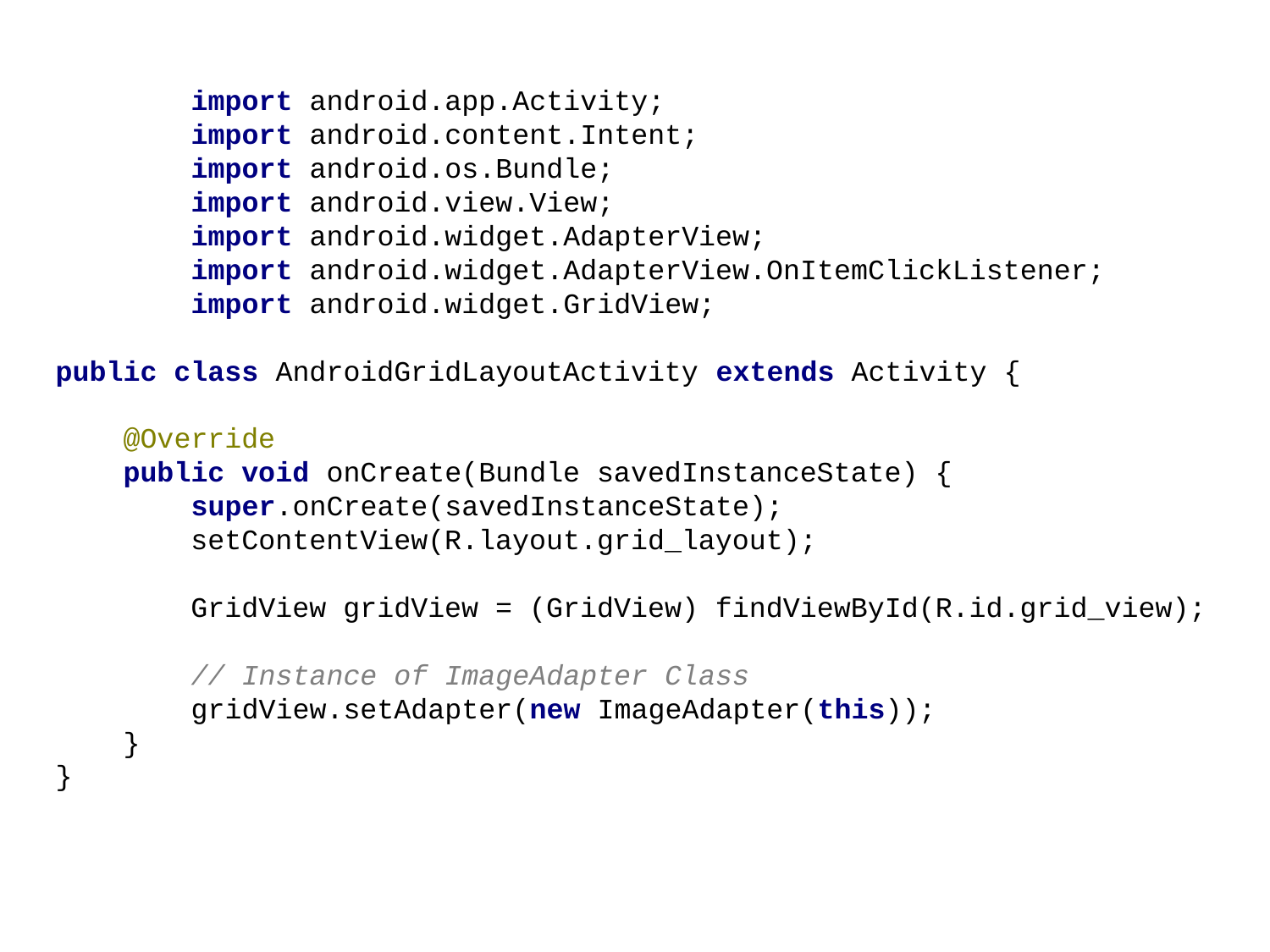

import android.app.Activity;
        import android.content.Intent;
        import android.os.Bundle;
        import android.view.View;
        import android.widget.AdapterView;
        import android.widget.AdapterView.OnItemClickListener;
        import android.widget.GridView;
public class AndroidGridLayoutActivity extends Activity {
    @Override
    public void onCreate(Bundle savedInstanceState) {
        super.onCreate(savedInstanceState);
        setContentView(R.layout.grid_layout);
        GridView gridView = (GridView) findViewById(R.id.grid_view);
        // Instance of ImageAdapter Class
        gridView.setAdapter(new ImageAdapter(this));
    }
}